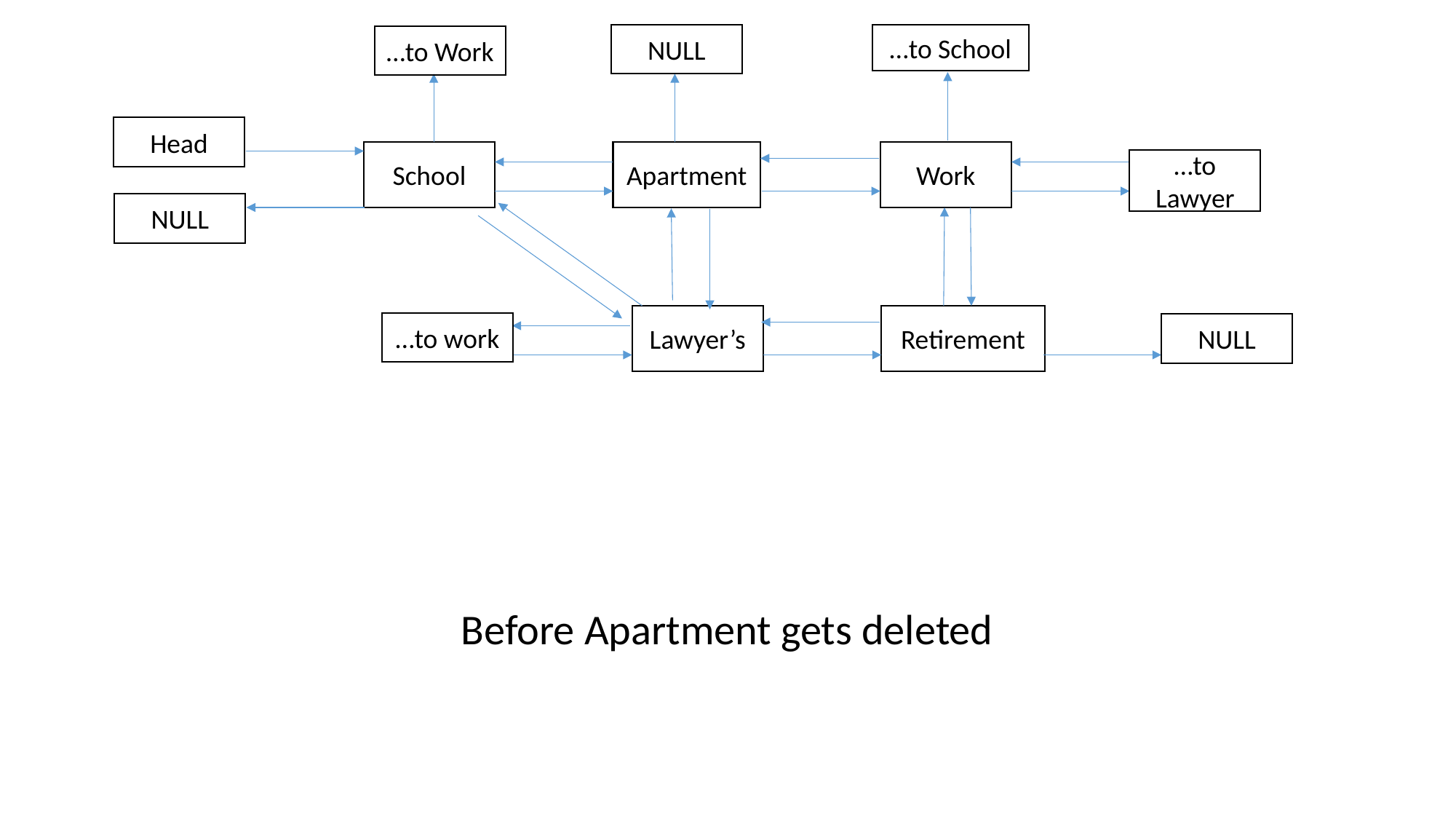

NULL
…to School
…to Work
Head
School
Apartment
Work
Retirement
Lawyer’s
…to Lawyer
…to work
NULL
NULL
Before Apartment gets deleted
Retirement
Lawyer’s
New House
School
Apartment
Work
Retirement
Lawyer’s
New House